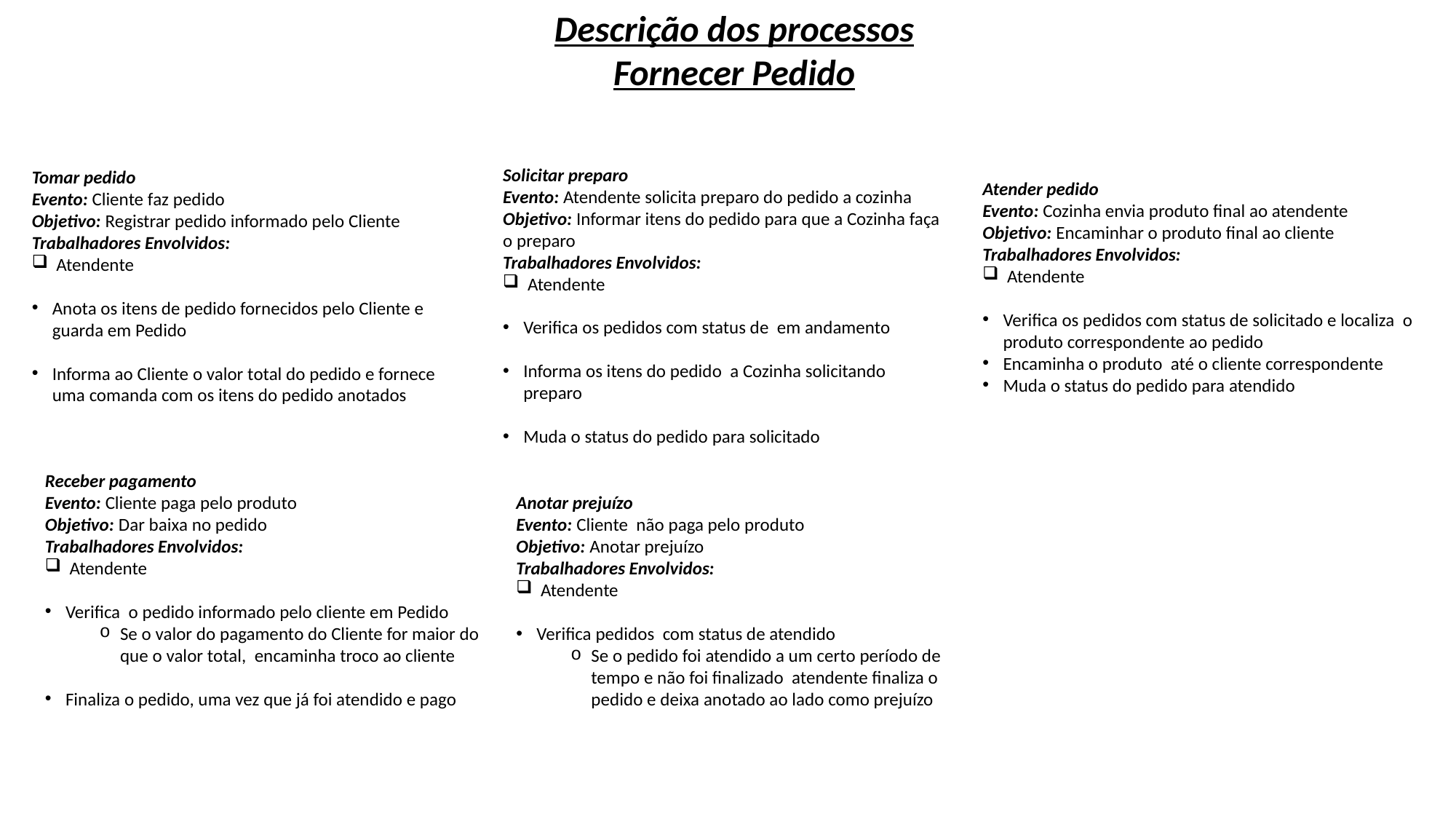

Descrição dos processos
Fornecer Pedido

Solicitar preparo
Evento: Atendente solicita preparo do pedido a cozinha
Objetivo: Informar itens do pedido para que a Cozinha faça o preparo
Trabalhadores Envolvidos:
 Atendente

Verifica os pedidos com status de  em andamento

Informa os itens do pedido  a Cozinha solicitando preparo

Muda o status do pedido para solicitado

Tomar pedido
Evento: Cliente faz pedido
Objetivo: Registrar pedido informado pelo Cliente
Trabalhadores Envolvidos:
 Atendente

Anota os itens de pedido fornecidos pelo Cliente e guarda em Pedido

Informa ao Cliente o valor total do pedido e fornece uma comanda com os itens do pedido anotados

Atender pedido
Evento: Cozinha envia produto final ao atendente
Objetivo: Encaminhar o produto final ao cliente
Trabalhadores Envolvidos:
 Atendente

Verifica os pedidos com status de solicitado e localiza  o produto correspondente ao pedido
Encaminha o produto  até o cliente correspondente
Muda o status do pedido para atendido

Receber pagamento
Evento: Cliente paga pelo produto
Objetivo: Dar baixa no pedido
Trabalhadores Envolvidos:
 Atendente

Verifica  o pedido informado pelo cliente em Pedido
Se o valor do pagamento do Cliente for maior do que o valor total,  encaminha troco ao cliente

Finaliza o pedido, uma vez que já foi atendido e pago
Anotar prejuízo
Evento: Cliente  não paga pelo produto
Objetivo: Anotar prejuízo
Trabalhadores Envolvidos:
 Atendente

Verifica pedidos  com status de atendido
Se o pedido foi atendido a um certo período de tempo e não foi finalizado  atendente finaliza o pedido e deixa anotado ao lado como prejuízo